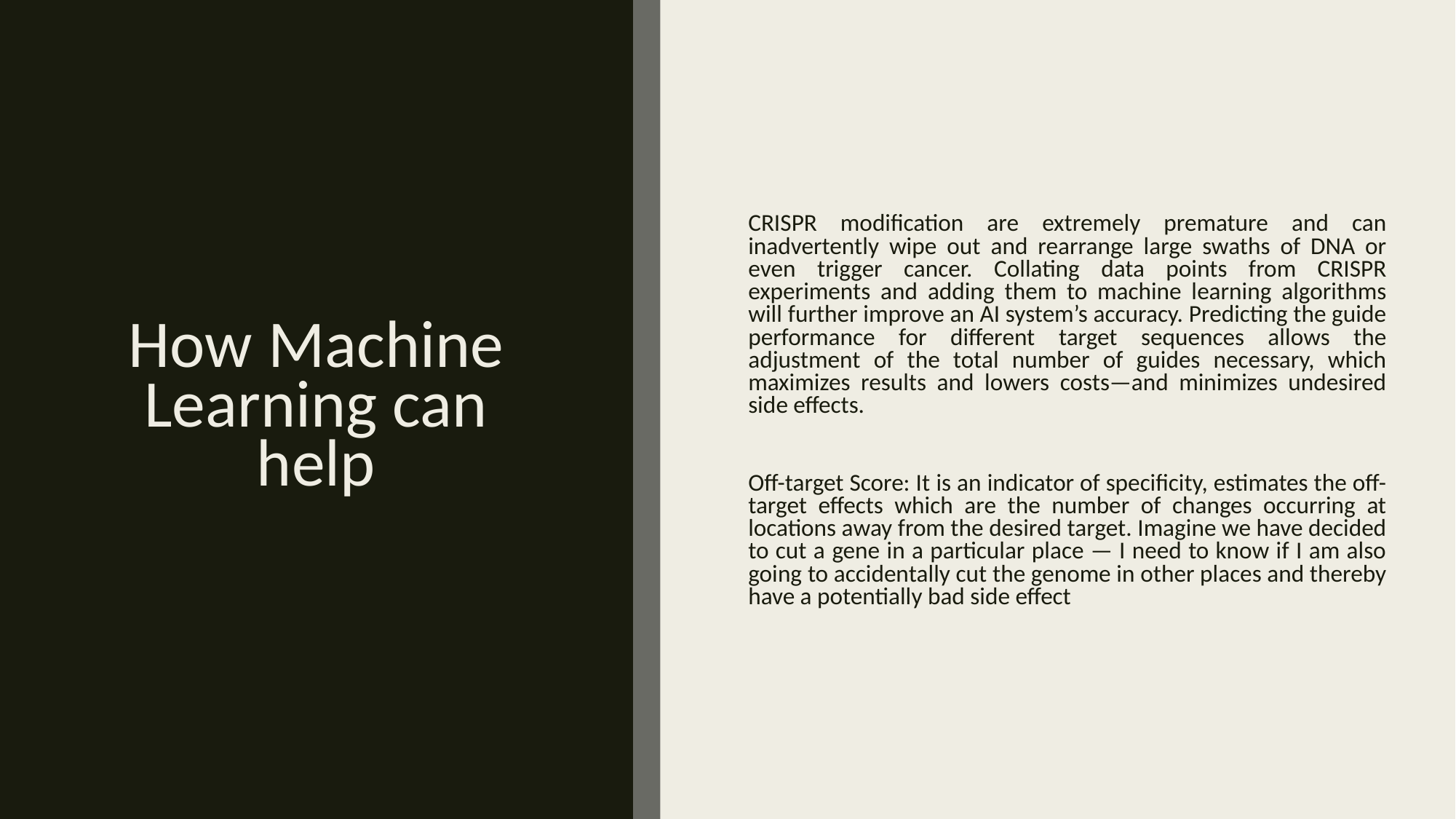

CRISPR modification are extremely premature and can inadvertently wipe out and rearrange large swaths of DNA or even trigger cancer. Collating data points from CRISPR experiments and adding them to machine learning algorithms will further improve an AI system’s accuracy. Predicting the guide performance for different target sequences allows the adjustment of the total number of guides necessary, which maximizes results and lowers costs—and minimizes undesired side effects.

Off-target Score: It is an indicator of specificity, estimates the off-target effects which are the number of changes occurring at locations away from the desired target. Imagine we have decided to cut a gene in a particular place — I need to know if I am also going to accidentally cut the genome in other places and thereby have a potentially bad side effect
# How Machine Learning can help